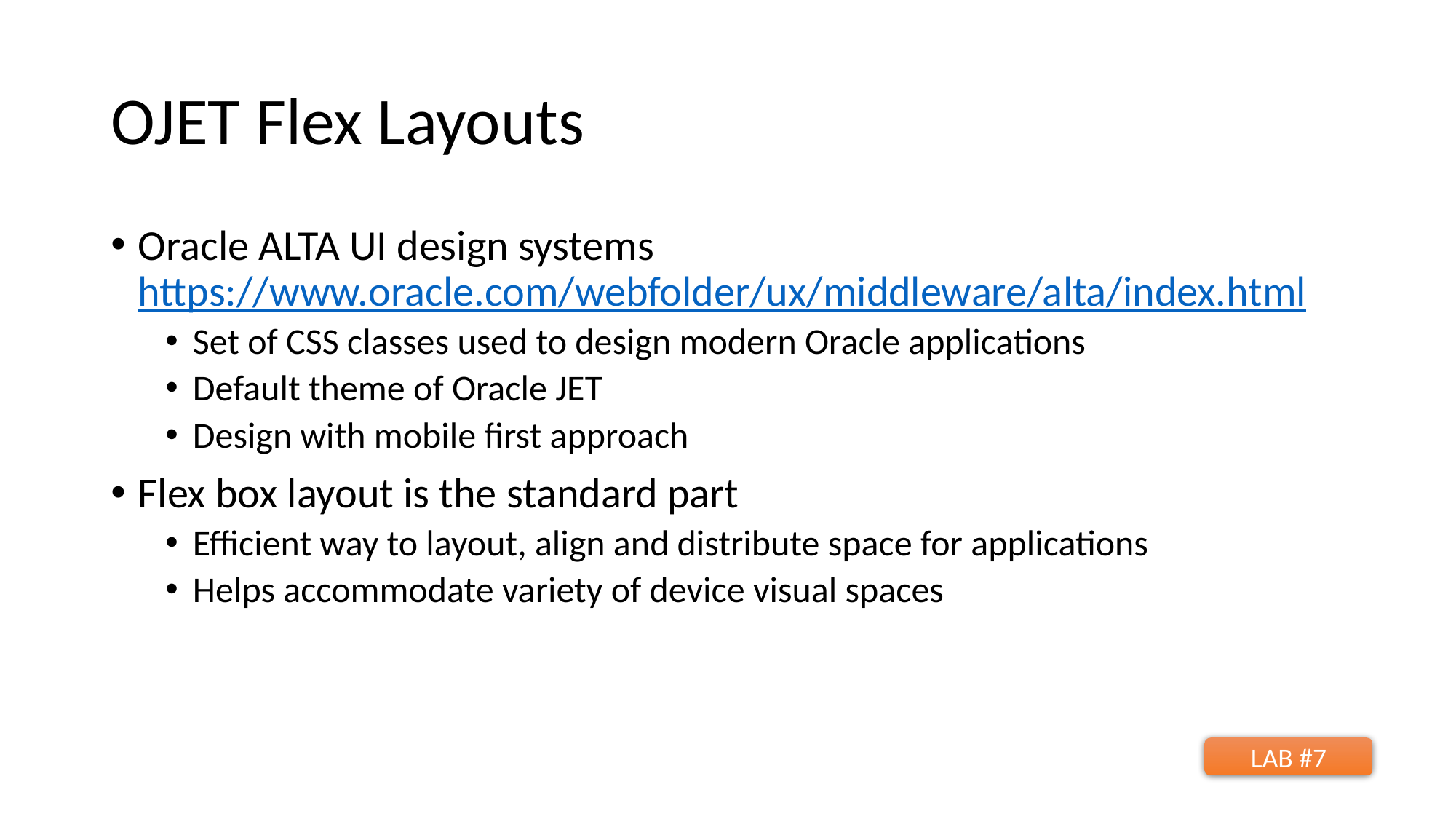

# OJET Flex Layouts
Oracle ALTA UI design systems https://www.oracle.com/webfolder/ux/middleware/alta/index.html
Set of CSS classes used to design modern Oracle applications
Default theme of Oracle JET
Design with mobile first approach
Flex box layout is the standard part
Efficient way to layout, align and distribute space for applications
Helps accommodate variety of device visual spaces
LAB #7